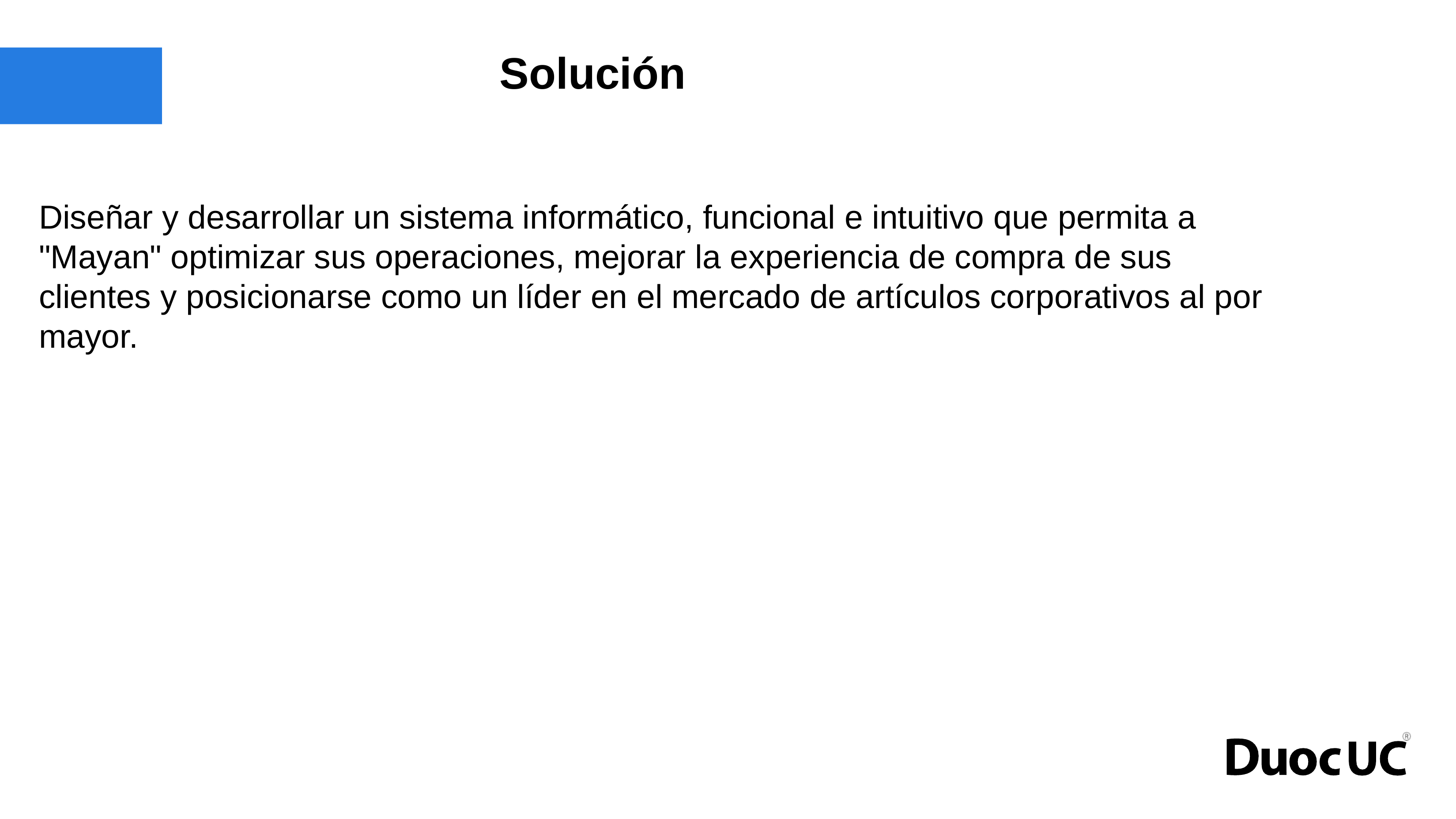

# Solución

Diseñar y desarrollar un sistema informático, funcional e intuitivo que permita a "Mayan" optimizar sus operaciones, mejorar la experiencia de compra de sus clientes y posicionarse como un líder en el mercado de artículos corporativos al por mayor.